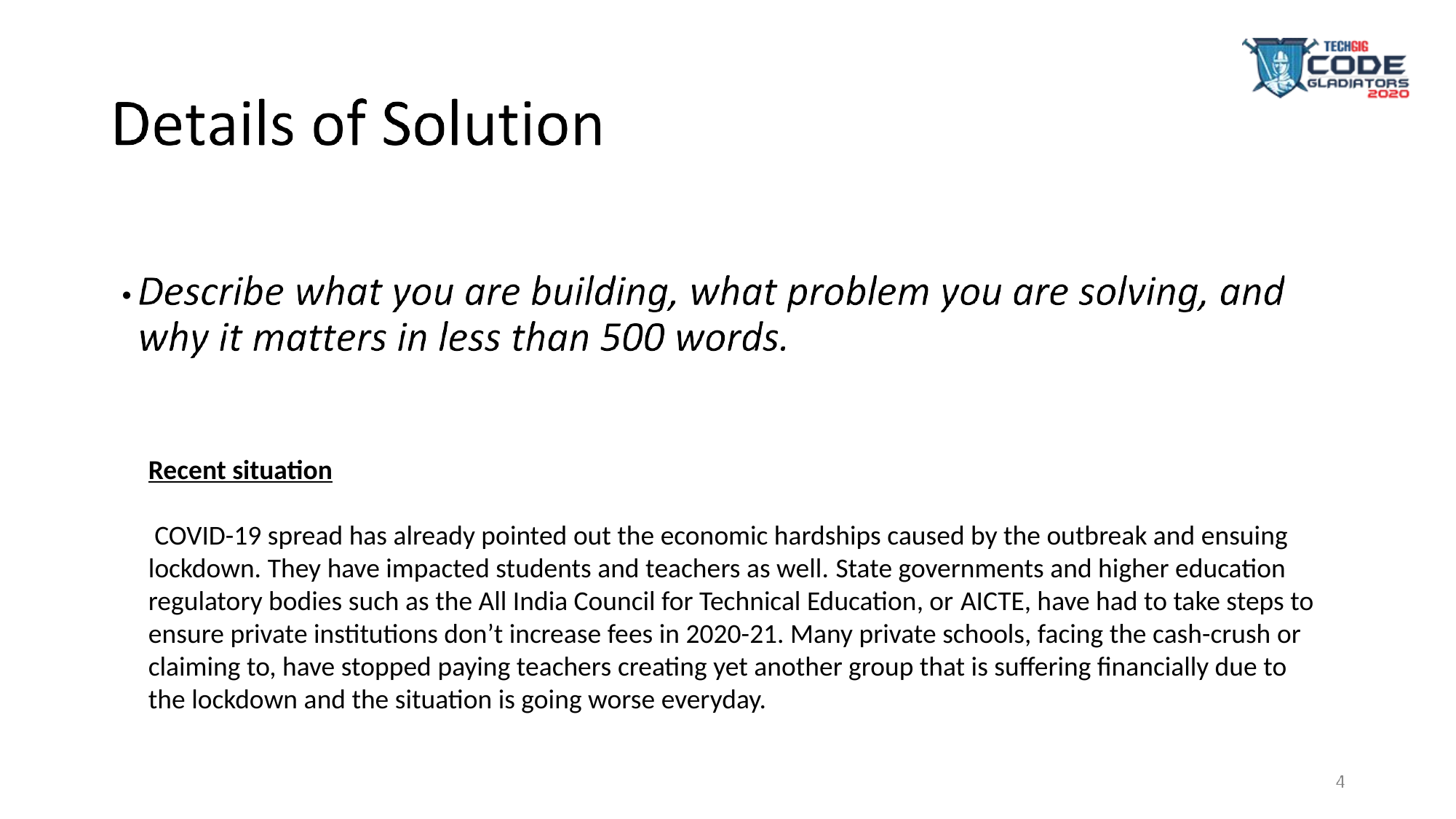

•

Recent situation

 COVID-19 spread has already pointed out the economic hardships caused by the outbreak and ensuing lockdown. They have impacted students and teachers as well. State governments and higher education regulatory bodies such as the All India Council for Technical Education, or AICTE, have had to take steps to ensure private institutions don’t increase fees in 2020-21. Many private schools, facing the cash-crush or claiming to, have stopped paying teachers creating yet another group that is suffering financially due to the lockdown and the situation is going worse everyday.